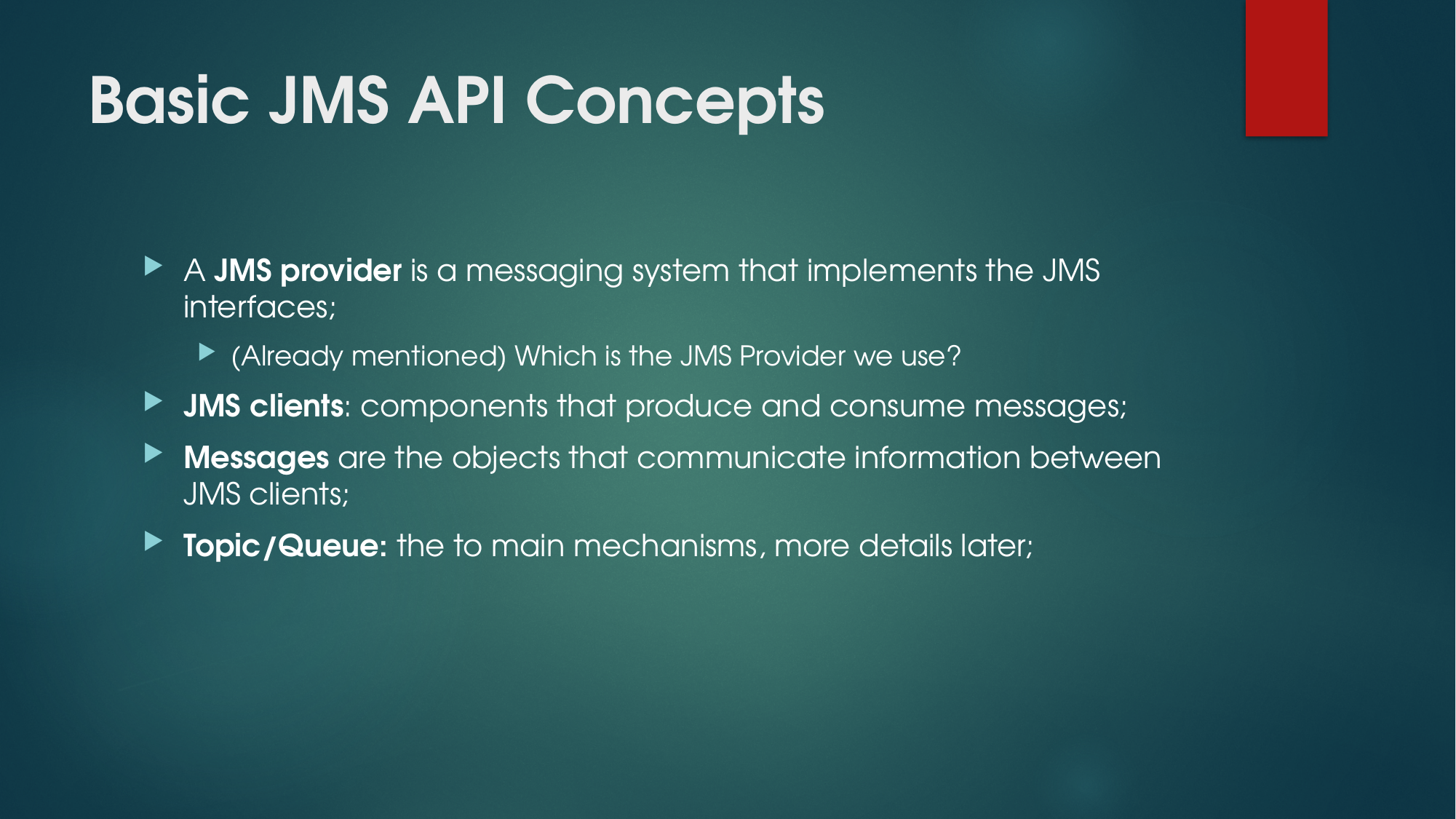

# Basic JMS API Concepts
A JMS provider is a messaging system that implements the JMS interfaces;
(Already mentioned) Which is the JMS Provider we use?
JMS clients: components that produce and consume messages;
Messages are the objects that communicate information between JMS clients;
Topic/Queue: the to main mechanisms, more details later;